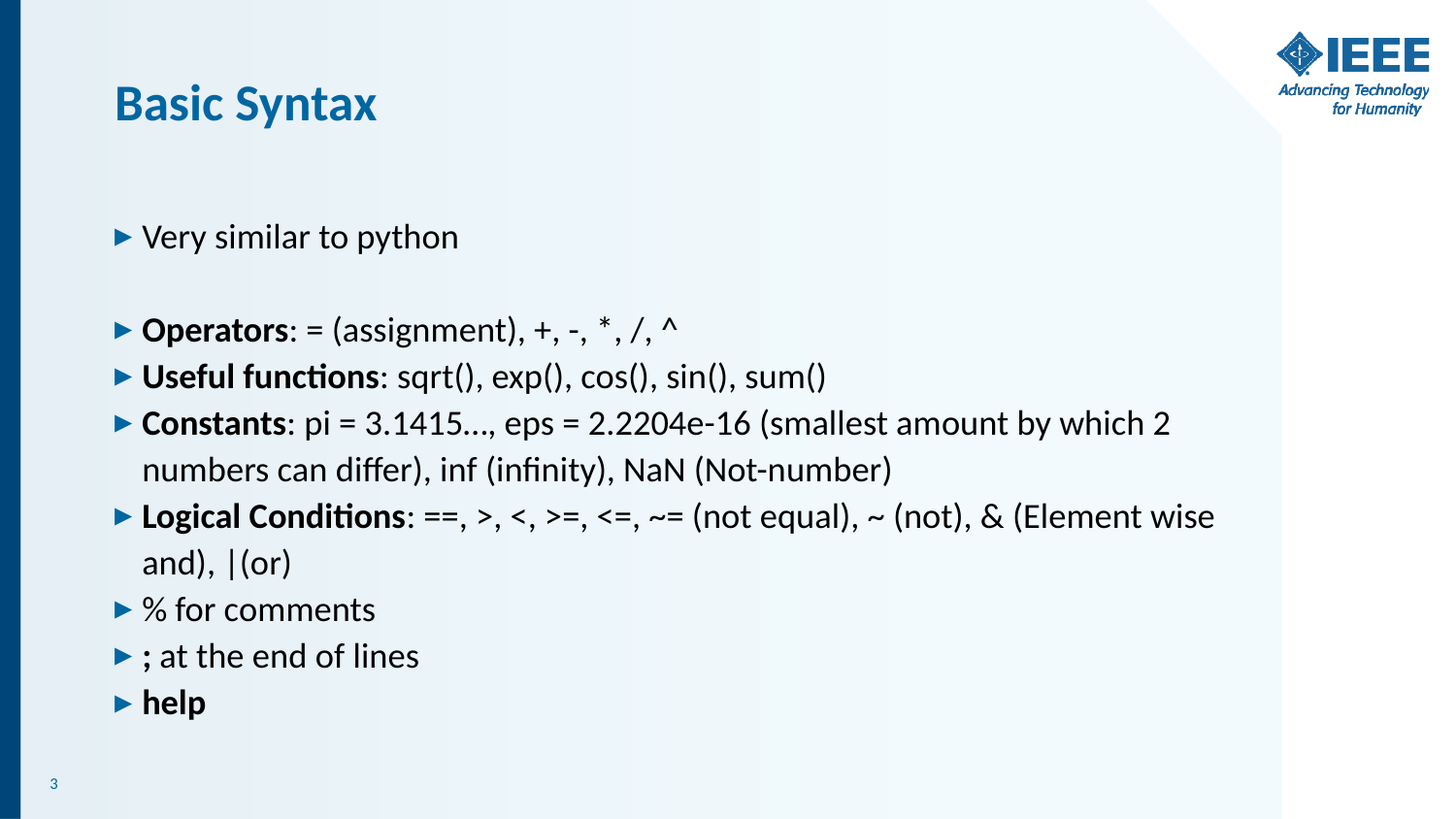

# Basic Syntax
Very similar to python

Operators: = (assignment), +, -, *, /, ^
Useful functions: sqrt(), exp(), cos(), sin(), sum()
Constants: pi = 3.1415…, eps = 2.2204e-16 (smallest amount by which 2 numbers can differ), inf (infinity), NaN (Not-number)
Logical Conditions: ==, >, <, >=, <=, ~= (not equal), ~ (not), & (Element wise and), |(or)
% for comments
; at the end of lines
help
3